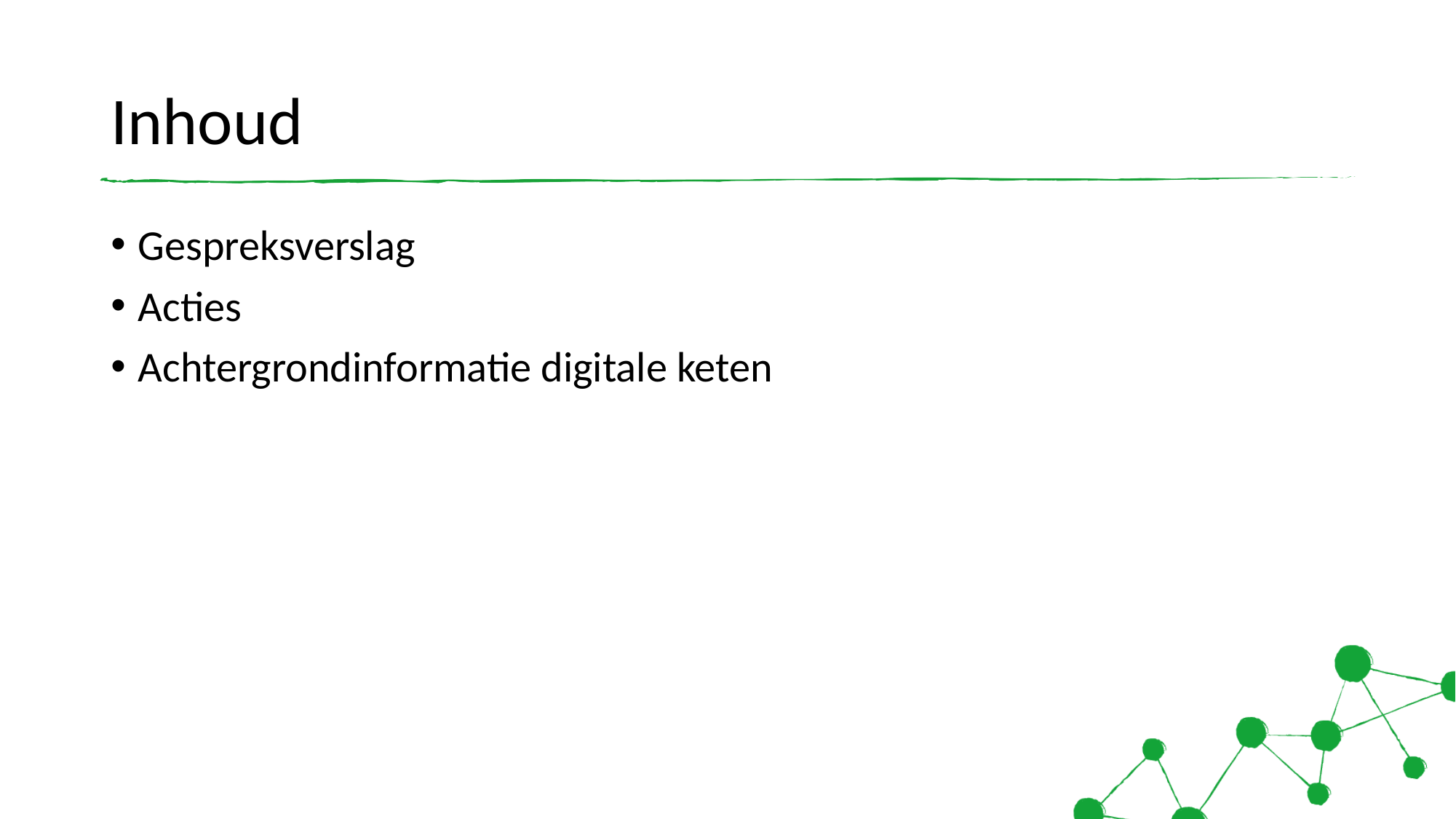

# Inhoud
Gespreksverslag
Acties
Achtergrondinformatie digitale keten